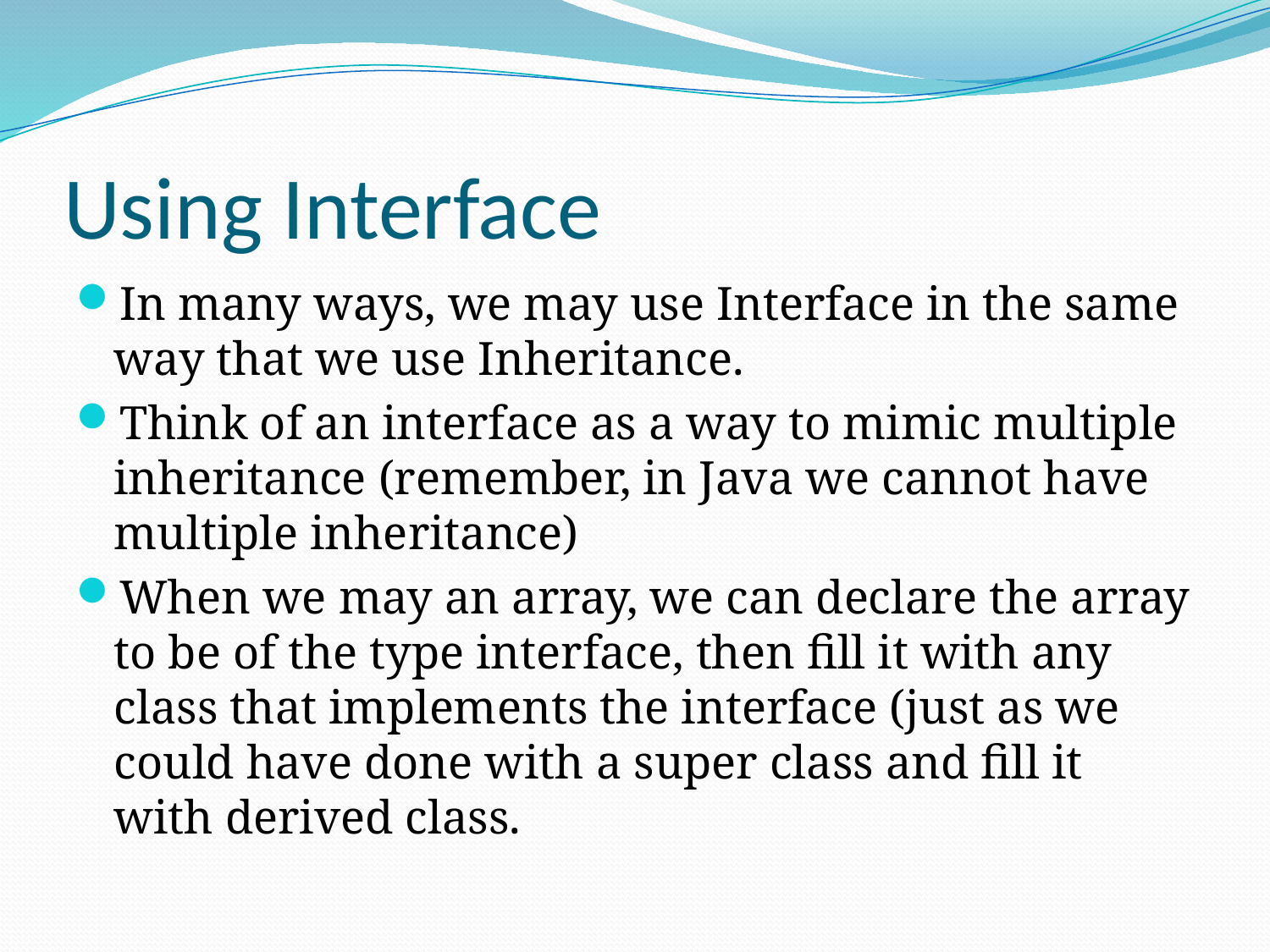

# Using Interface
In many ways, we may use Interface in the same way that we use Inheritance.
Think of an interface as a way to mimic multiple inheritance (remember, in Java we cannot have multiple inheritance)
When we may an array, we can declare the array to be of the type interface, then fill it with any class that implements the interface (just as we could have done with a super class and fill it with derived class.